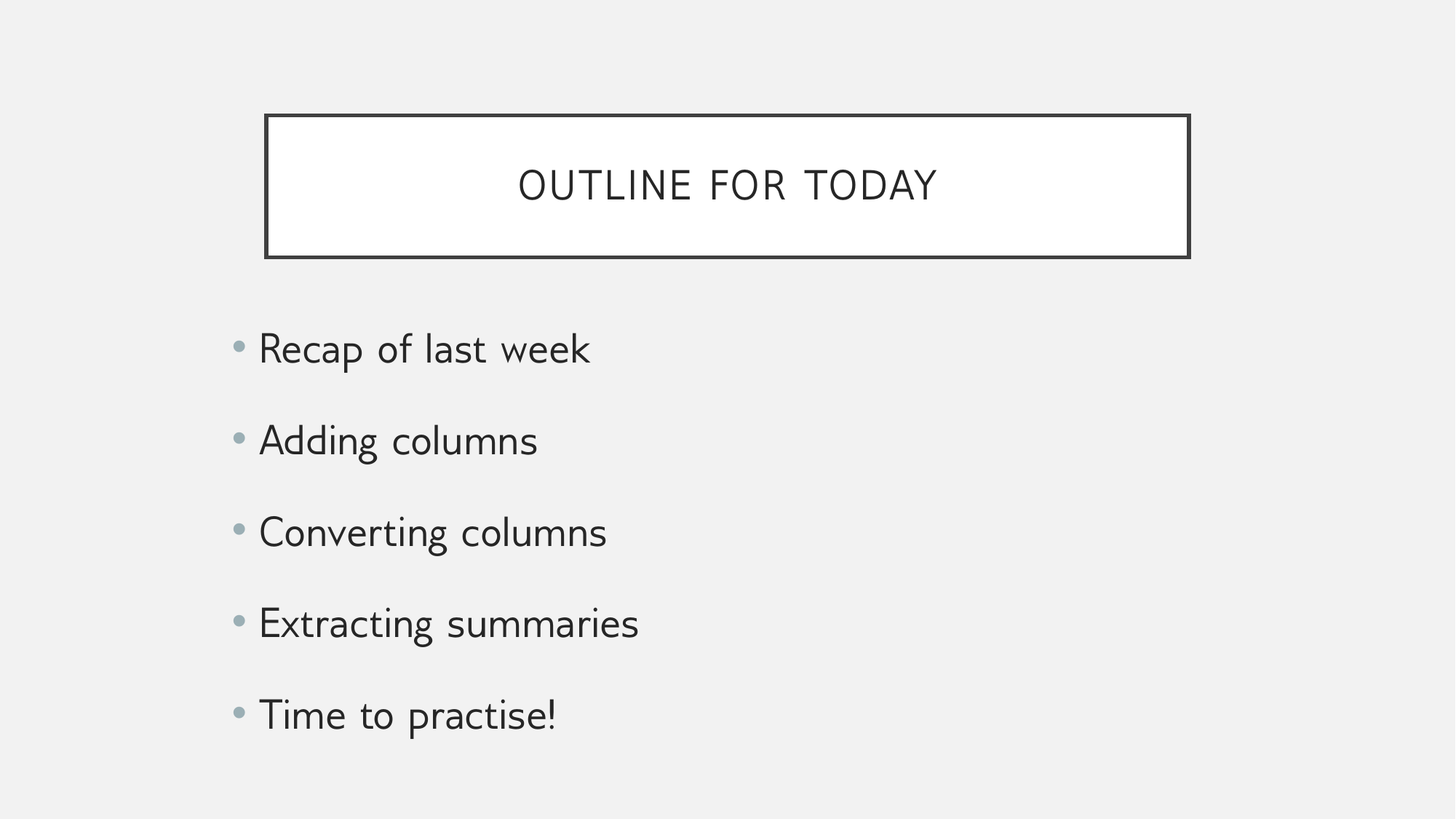

# Outline for today
Recap of last week
Adding columns
Converting columns
Extracting summaries
Time to practise!